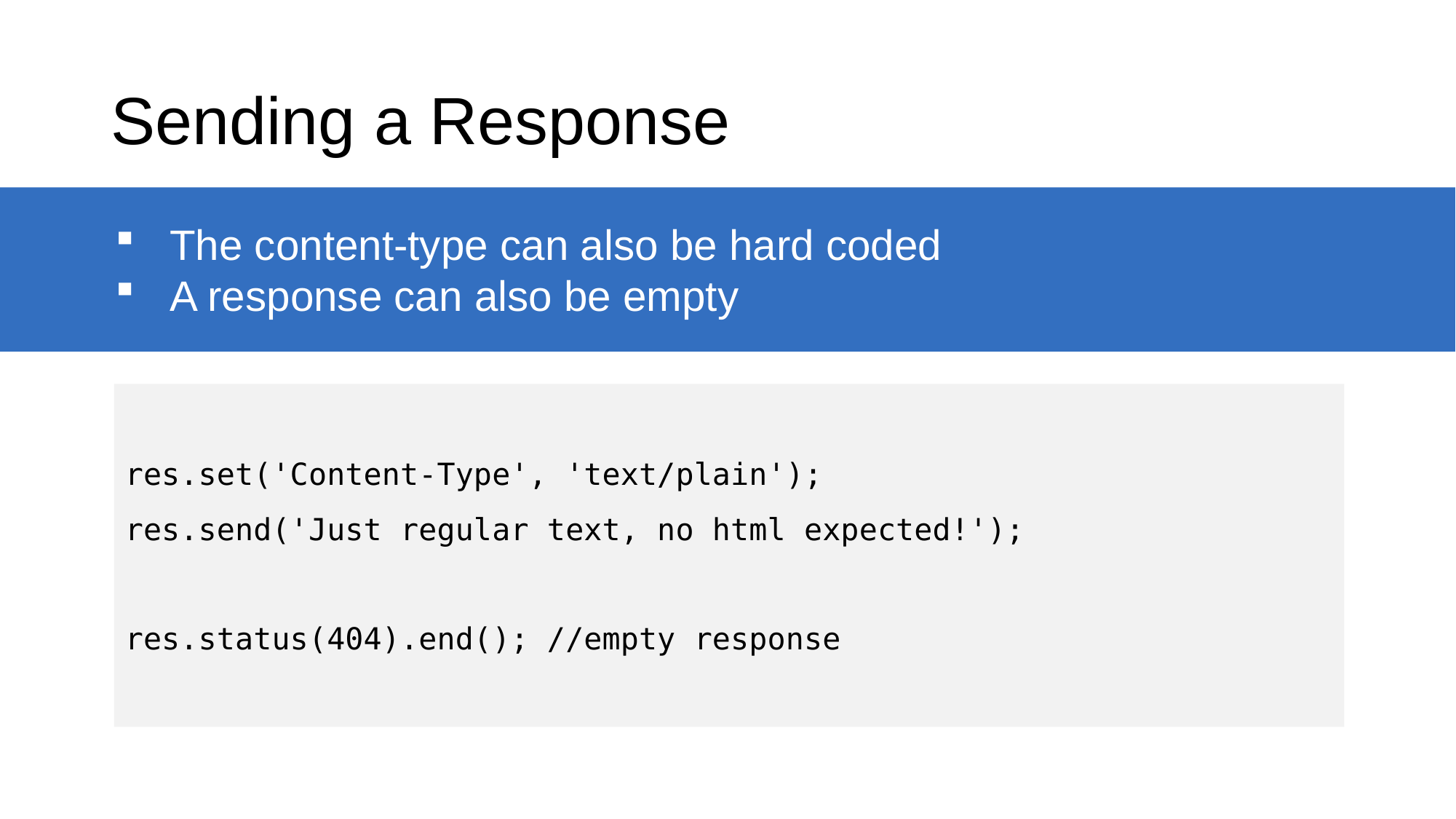

# Sending a Response

The content-type can also be hard coded
A response can also be empty
res.set('Content-Type', 'text/plain');
res.send('Just regular text, no html expected!');

res.status(404).end(); //empty response